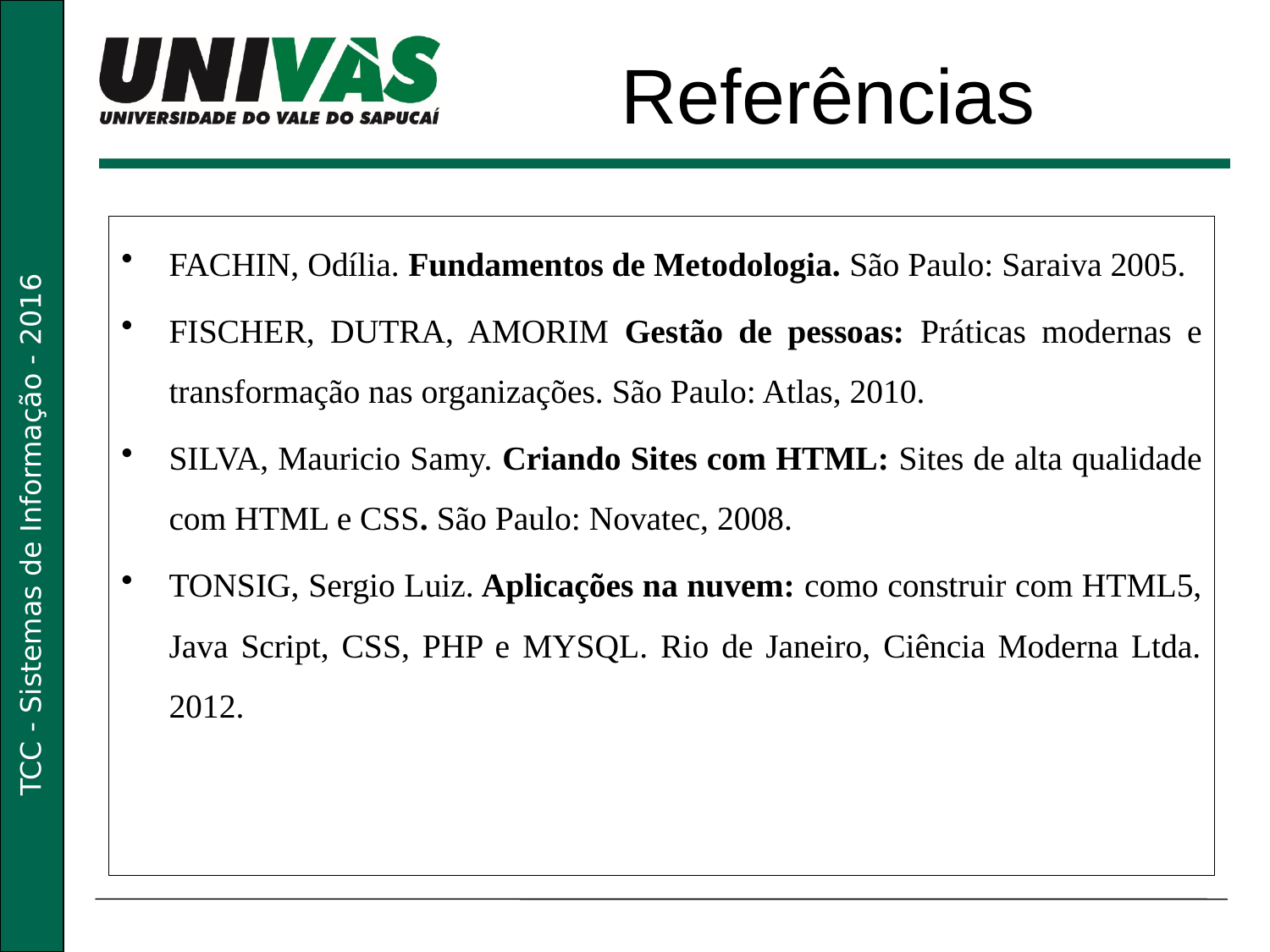

Referências
FACHIN, Odília. Fundamentos de Metodologia. São Paulo: Saraiva 2005.
FISCHER, DUTRA, AMORIM Gestão de pessoas: Práticas modernas e transformação nas organizações. São Paulo: Atlas, 2010.
SILVA, Mauricio Samy. Criando Sites com HTML: Sites de alta qualidade com HTML e CSS. São Paulo: Novatec, 2008.
TONSIG, Sergio Luiz. Aplicações na nuvem: como construir com HTML5, Java Script, CSS, PHP e MYSQL. Rio de Janeiro, Ciência Moderna Ltda. 2012.